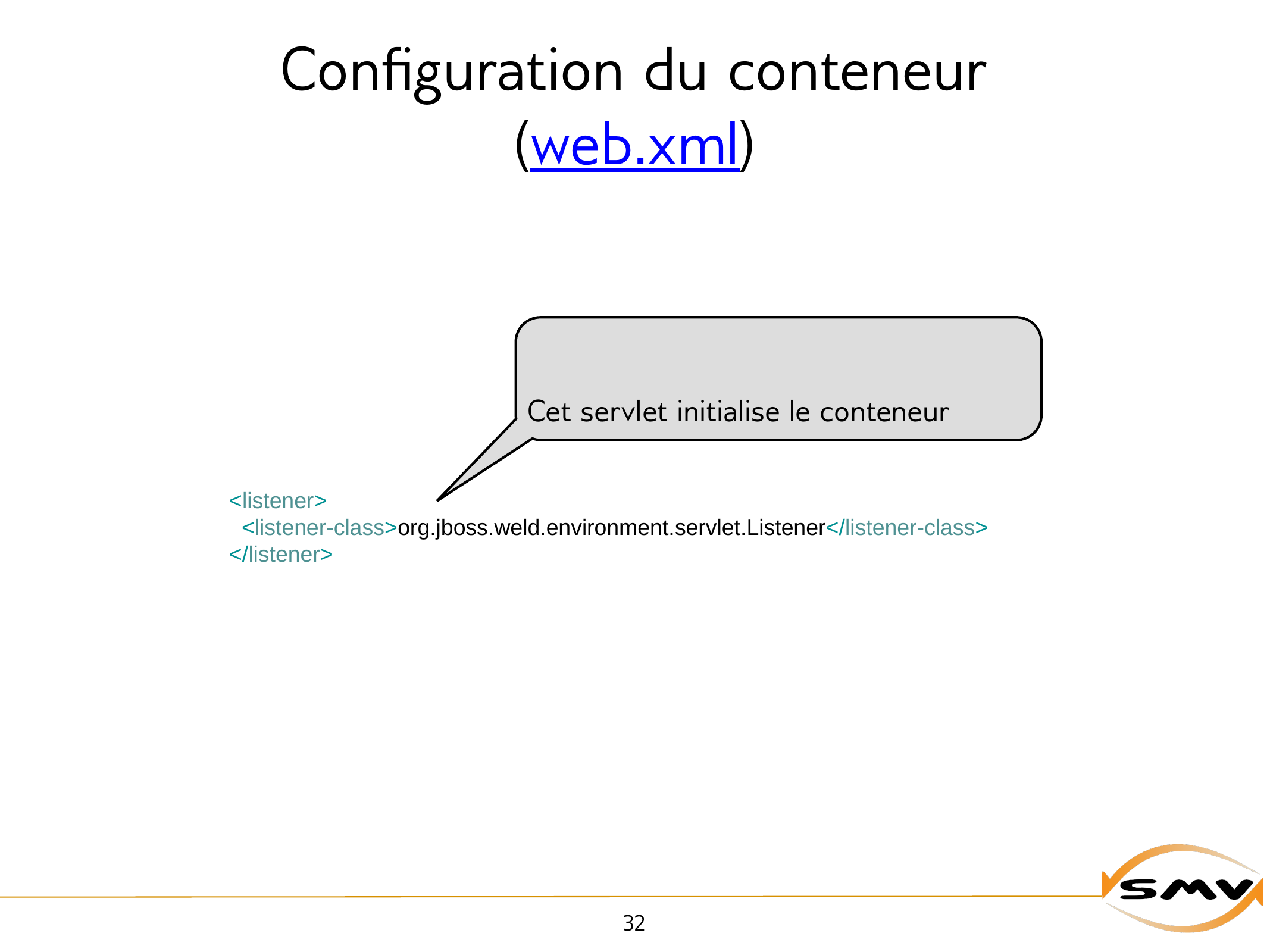

# Configuration du conteneur
(web.xml)
Cet servlet initialise le conteneur
  <listener>
    <listener-class>org.jboss.weld.environment.servlet.Listener</listener-class>
  </listener>
32